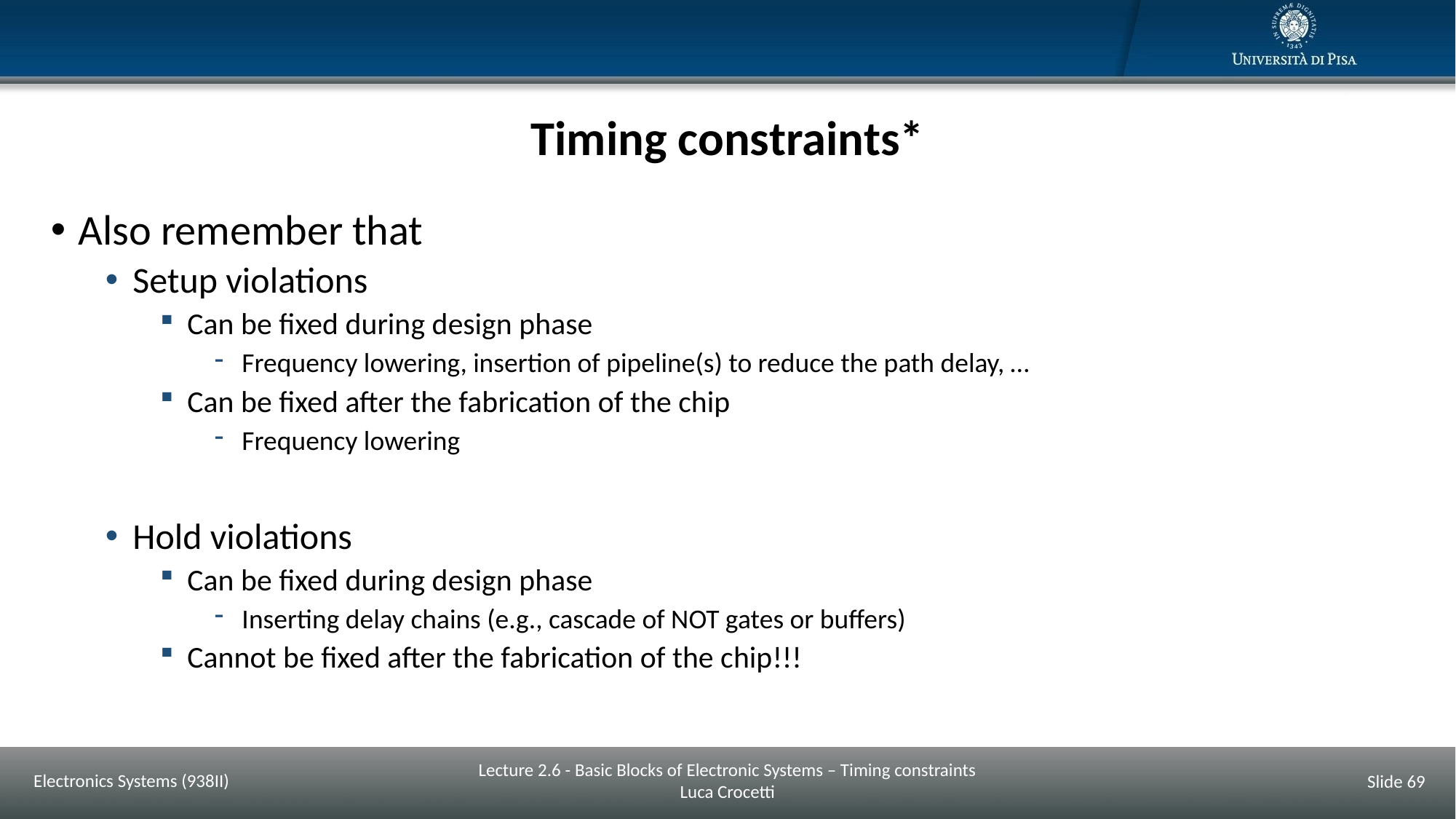

# Timing constraints*
Also remember that
Setup violations
Can be fixed during design phase
Frequency lowering, insertion of pipeline(s) to reduce the path delay, …
Can be fixed after the fabrication of the chip
Frequency lowering

Hold violations
Can be fixed during design phase
Inserting delay chains (e.g., cascade of NOT gates or buffers)
Cannot be fixed after the fabrication of the chip!!!